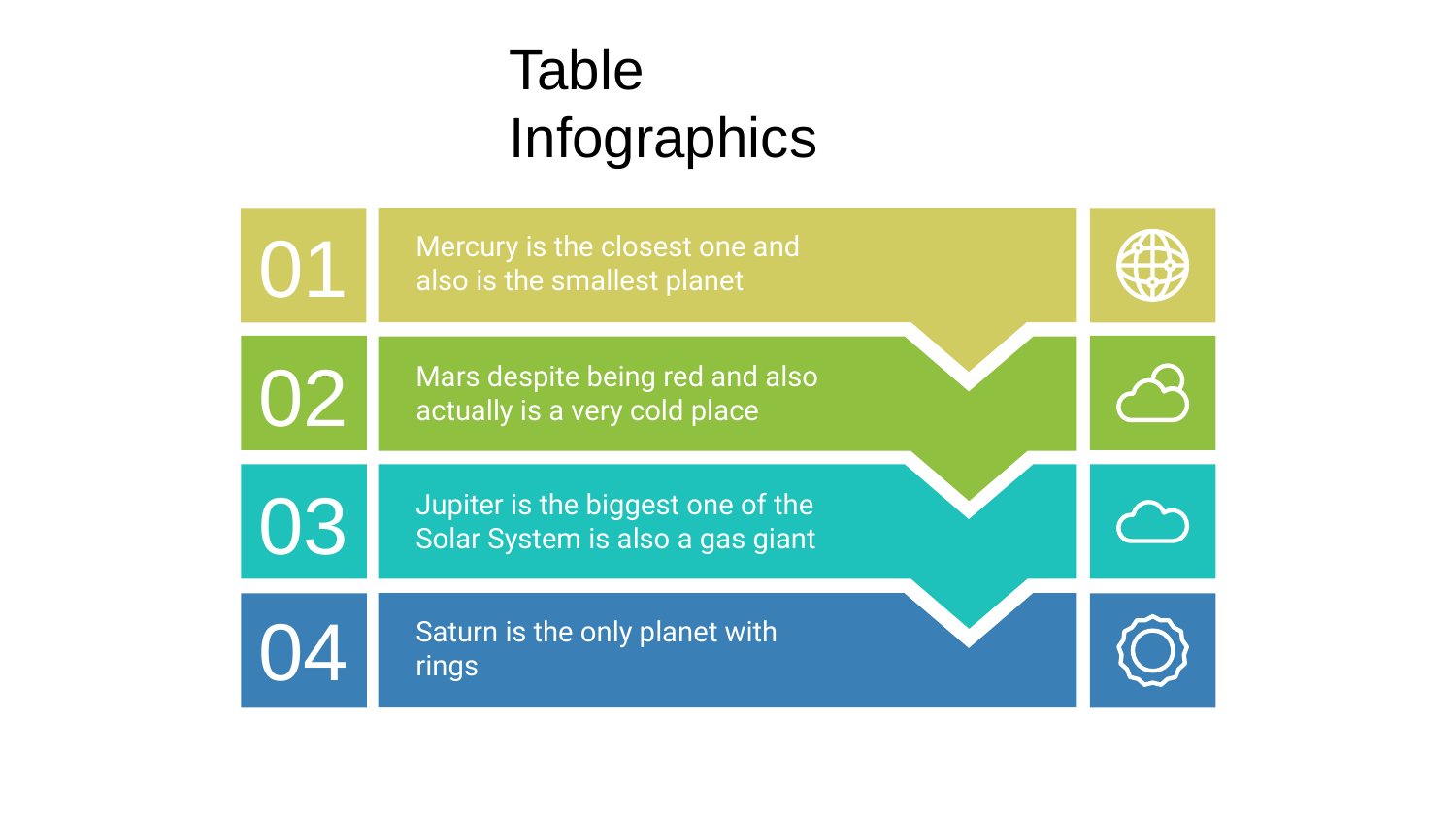

# Table Infographics

01
Mercury is the closest one and also is the smallest planet

02
Mars despite being red and also actually is a very cold place

03
Jupiter is the biggest one of the Solar System is also a gas giant

04
Saturn is the only planet with rings